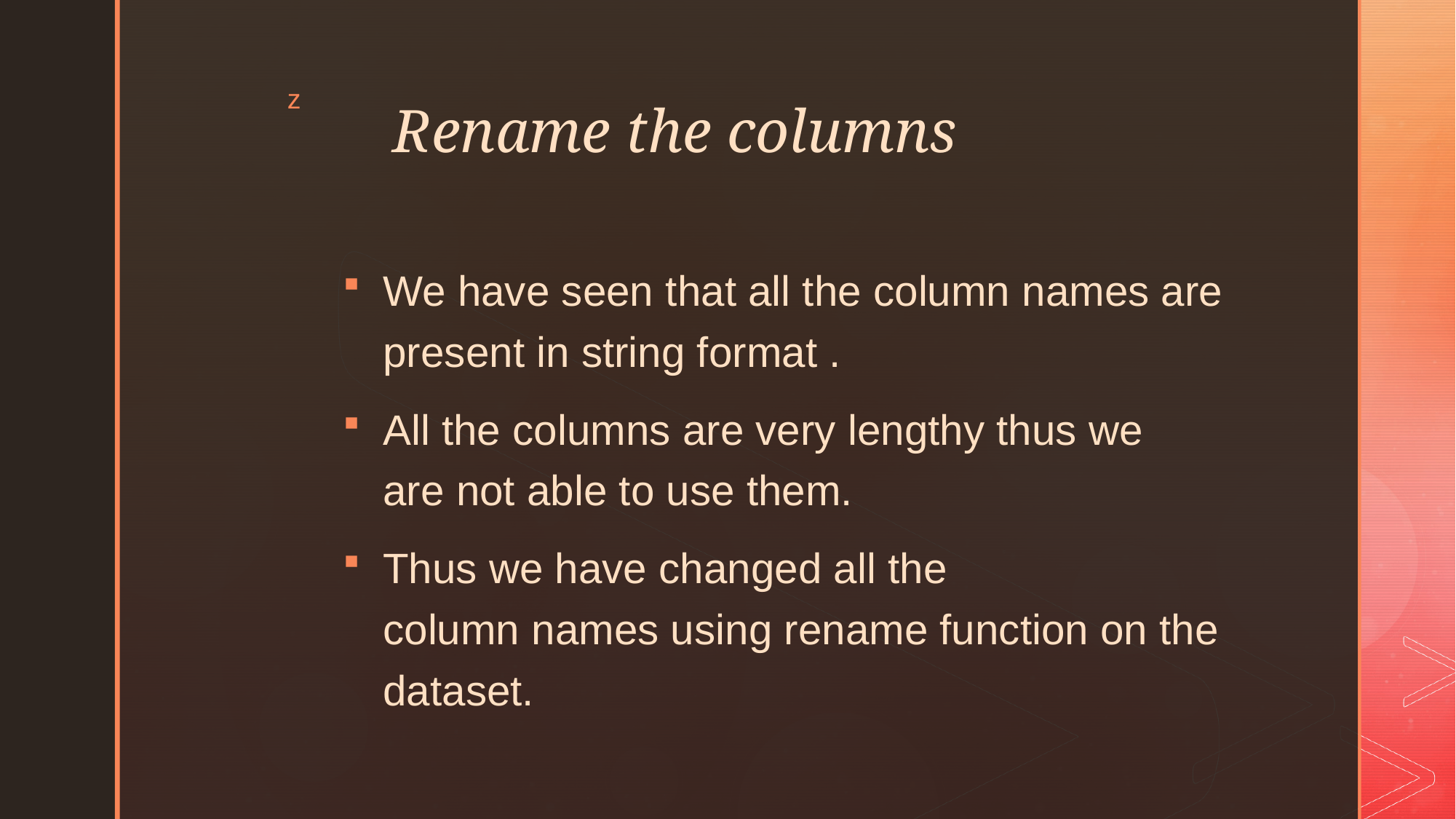

# Rename the columns
We have seen that all the column names are present in string format .
All the columns are very lengthy thus we are not able to use them.
Thus we have changed all the column names using rename function on the dataset.